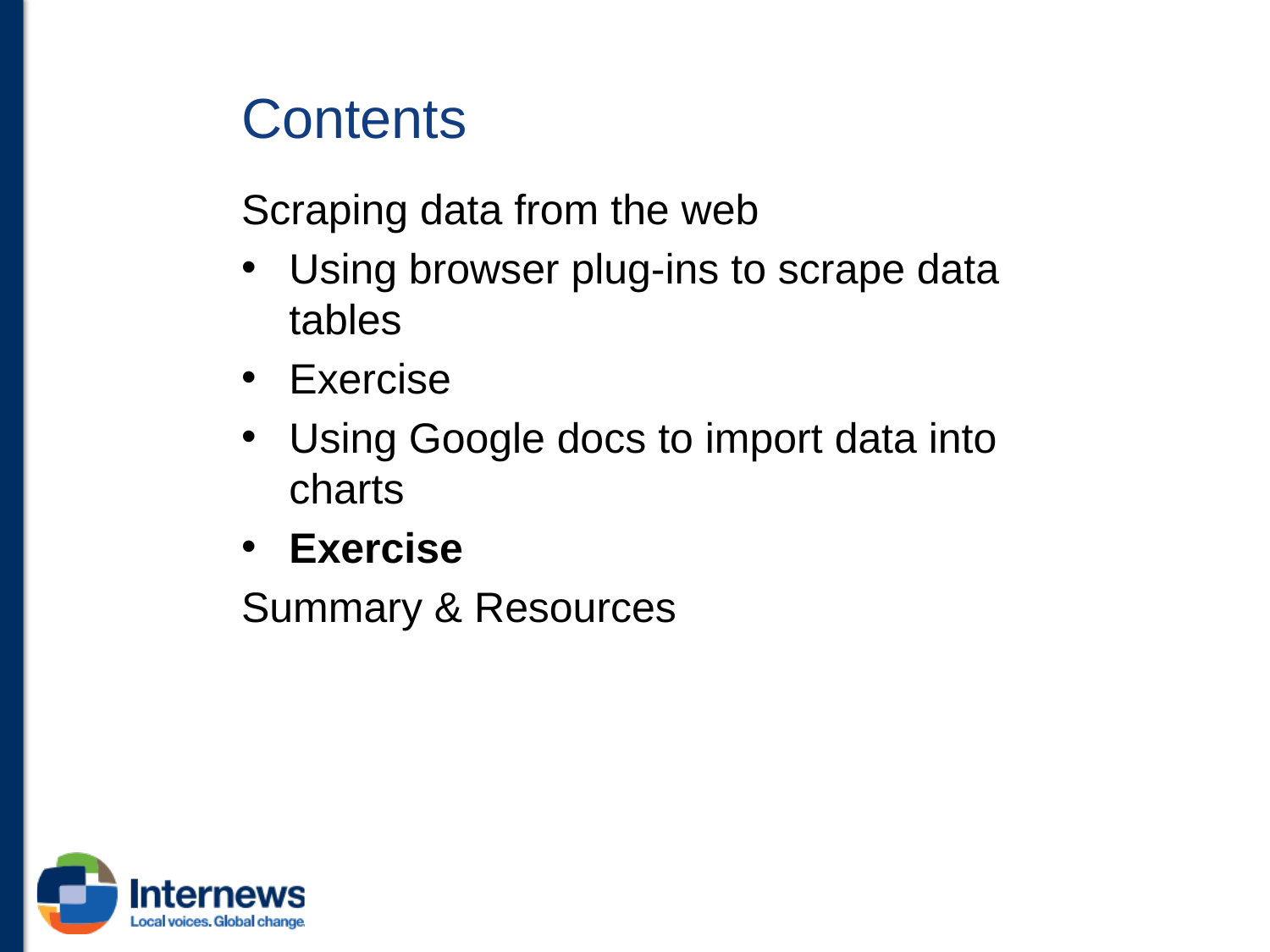

# Contents
Scraping data from the web
Using browser plug-ins to scrape data tables
Exercise
Using Google docs to import data into charts
Exercise
Summary & Resources